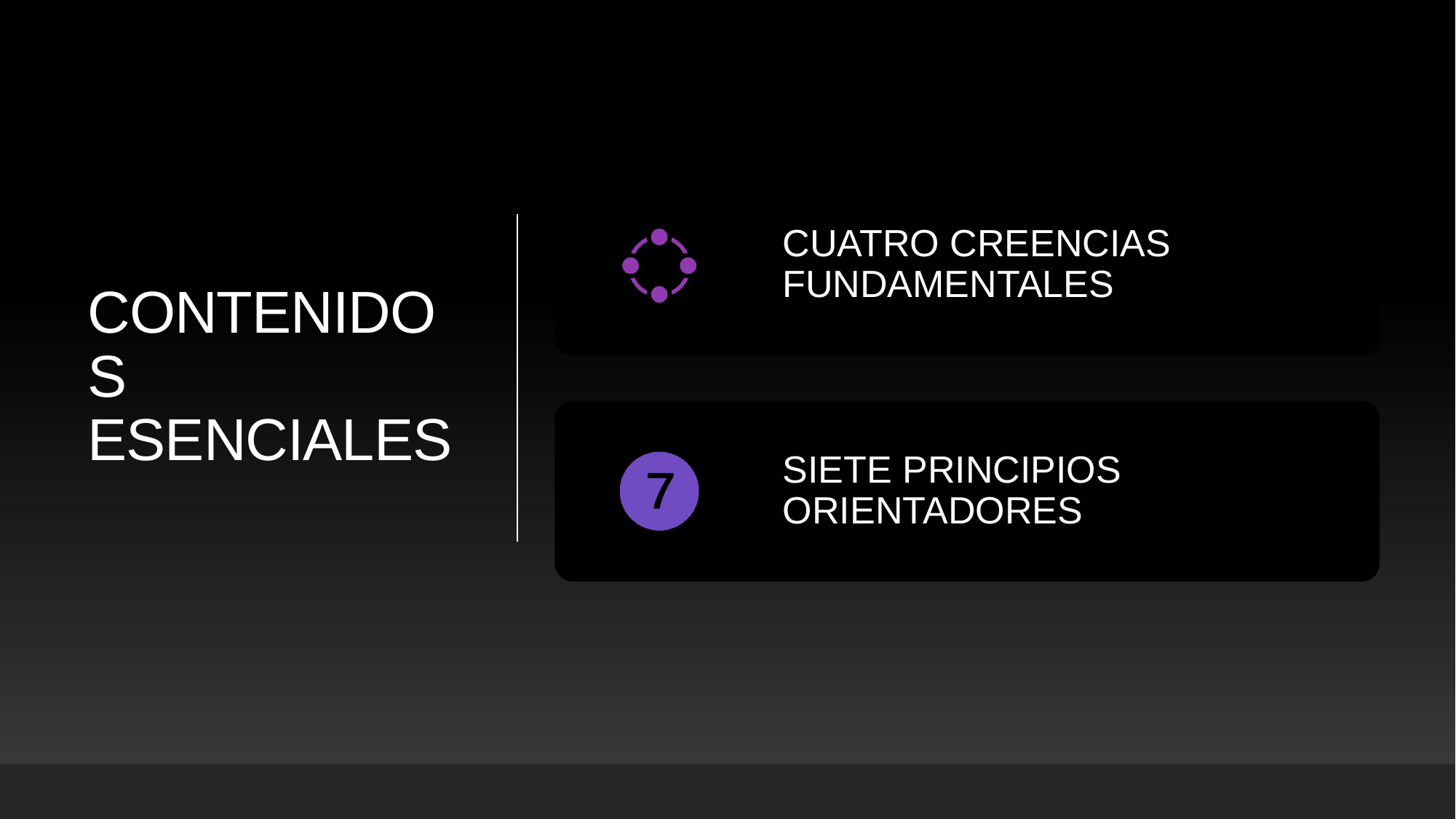

# CONTENIDOS ESENCIALES
CUATRO CREENCIAS FUNDAMENTALES
SIETE PRINCIPIOS ORIENTADORES